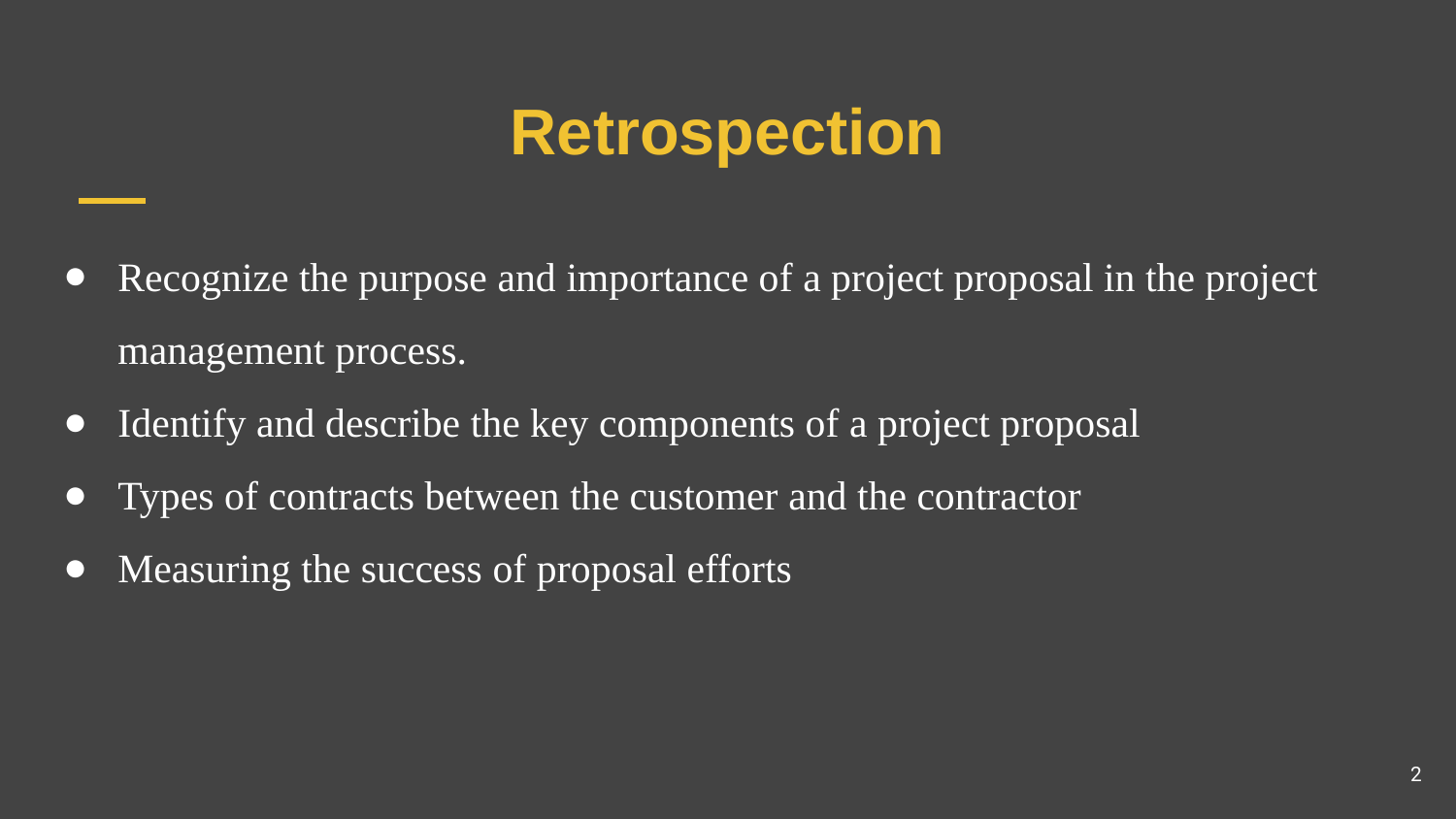

# Retrospection

Recognize the purpose and importance of a project proposal in the project management process.
Identify and describe the key components of a project proposal
Types of contracts between the customer and the contractor
Measuring the success of proposal efforts
2